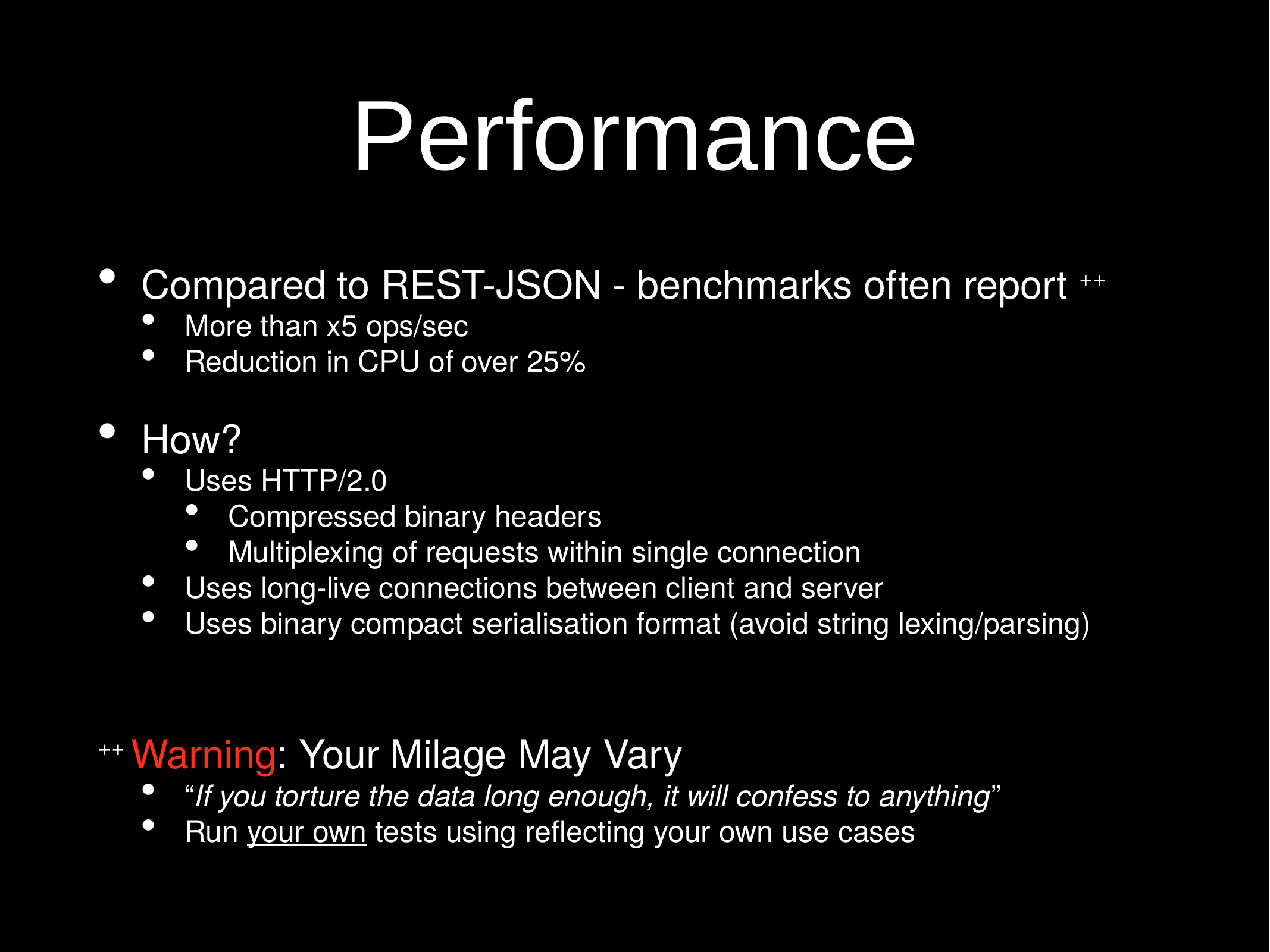

# Performance
Compared to REST-JSON - benchmarks often report ++
More than x5 ops/sec
Reduction in CPU of over 25%

How?
Uses HTTP/2.0
Compressed binary headers
Multiplexing of requests within single connection
Uses long-live connections between client and server
Uses binary compact serialisation format (avoid string lexing/parsing)

++ Warning: Your Milage May Vary
“If you torture the data long enough, it will confess to anything”
Run your own tests using reflecting your own use cases